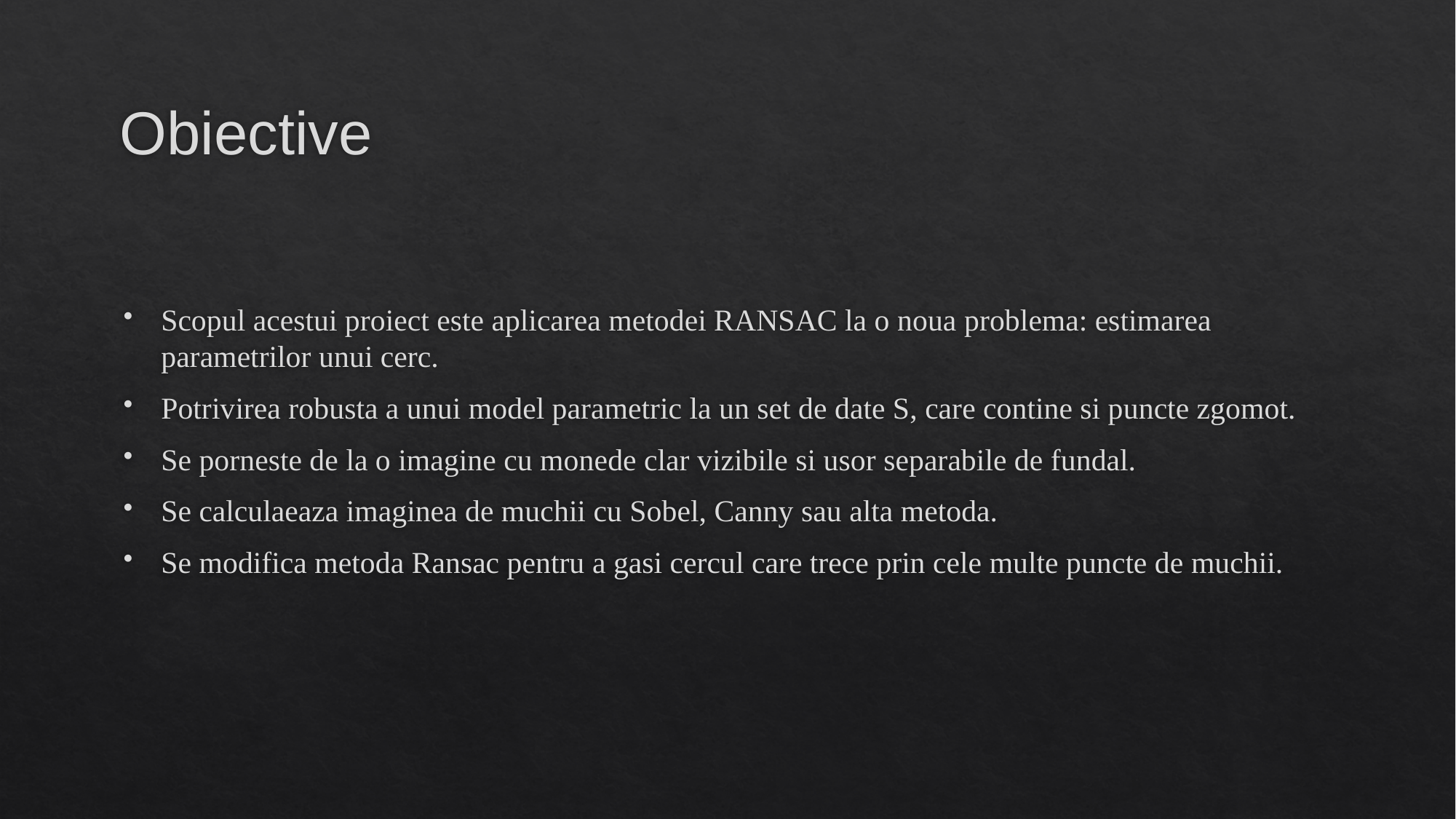

# Obiective
Scopul acestui proiect este aplicarea metodei RANSAC la o noua problema: estimarea parametrilor unui cerc.
Potrivirea robusta a unui model parametric la un set de date S, care contine si puncte zgomot.
Se porneste de la o imagine cu monede clar vizibile si usor separabile de fundal.
Se calculaeaza imaginea de muchii cu Sobel, Canny sau alta metoda.
Se modifica metoda Ransac pentru a gasi cercul care trece prin cele multe puncte de muchii.